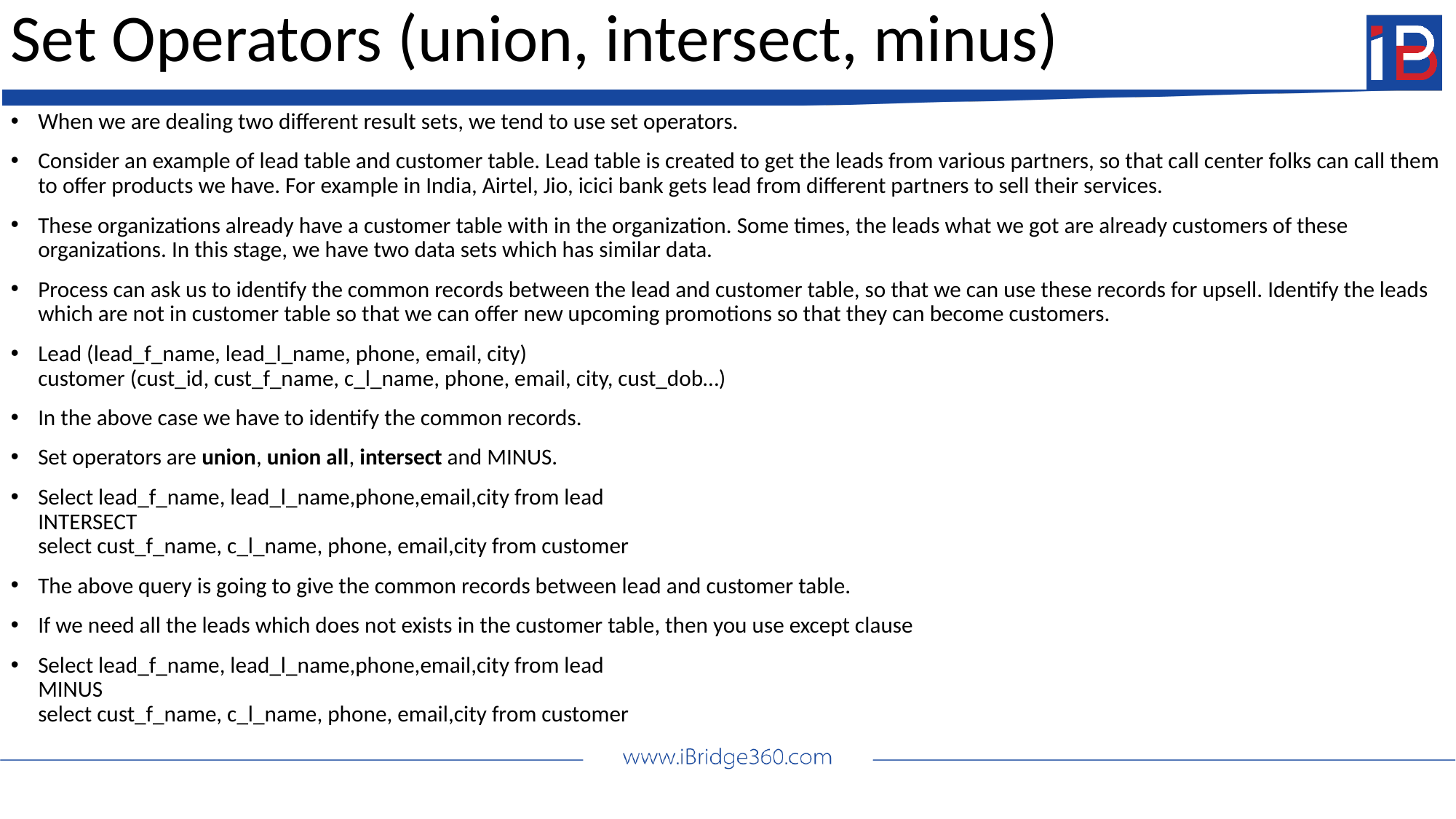

# Set Operators (union, intersect, minus)
When we are dealing two different result sets, we tend to use set operators.
Consider an example of lead table and customer table. Lead table is created to get the leads from various partners, so that call center folks can call them to offer products we have. For example in India, Airtel, Jio, icici bank gets lead from different partners to sell their services.
These organizations already have a customer table with in the organization. Some times, the leads what we got are already customers of these organizations. In this stage, we have two data sets which has similar data.
Process can ask us to identify the common records between the lead and customer table, so that we can use these records for upsell. Identify the leads which are not in customer table so that we can offer new upcoming promotions so that they can become customers.
Lead (lead_f_name, lead_l_name, phone, email, city)
customer (cust_id, cust_f_name, c_l_name, phone, email, city, cust_dob…)
In the above case we have to identify the common records.
Set operators are union, union all, intersect and MINUS.
Select lead_f_name, lead_l_name,phone,email,city from lead
INTERSECT
select cust_f_name, c_l_name, phone, email,city from customer
The above query is going to give the common records between lead and customer table.
If we need all the leads which does not exists in the customer table, then you use except clause
Select lead_f_name, lead_l_name,phone,email,city from lead
MINUS
select cust_f_name, c_l_name, phone, email,city from customer